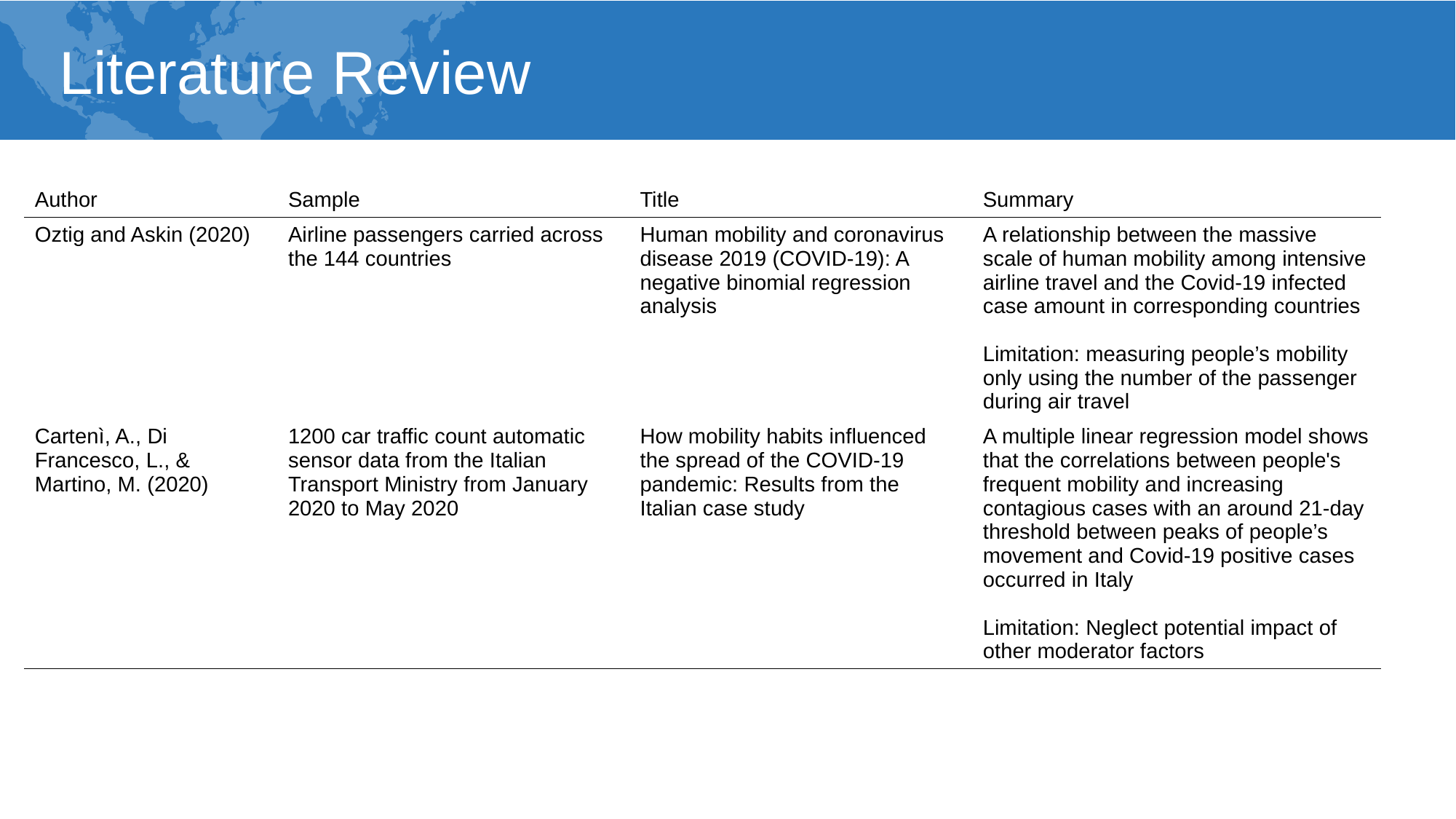

Literature Review
| Author | Sample | Title | Summary |
| --- | --- | --- | --- |
| Oztig and Askin (2020) | Airline passengers carried across the 144 countries | Human mobility and coronavirus disease 2019 (COVID-19): A negative binomial regression analysis | A relationship between the massive scale of human mobility among intensive airline travel and the Covid-19 infected case amount in corresponding countries Limitation: measuring people’s mobility only using the number of the passenger during air travel |
| Cartenì, A., Di Francesco, L., & Martino, M. (2020) | 1200 car traffic count automatic sensor data from the Italian Transport Ministry from January 2020 to May 2020 | How mobility habits influenced the spread of the COVID-19 pandemic: Results from the Italian case study | A multiple linear regression model shows that the correlations between people's frequent mobility and increasing contagious cases with an around 21-day threshold between peaks of people’s movement and Covid-19 positive cases occurred in Italy Limitation: Neglect potential impact of other moderator factors |